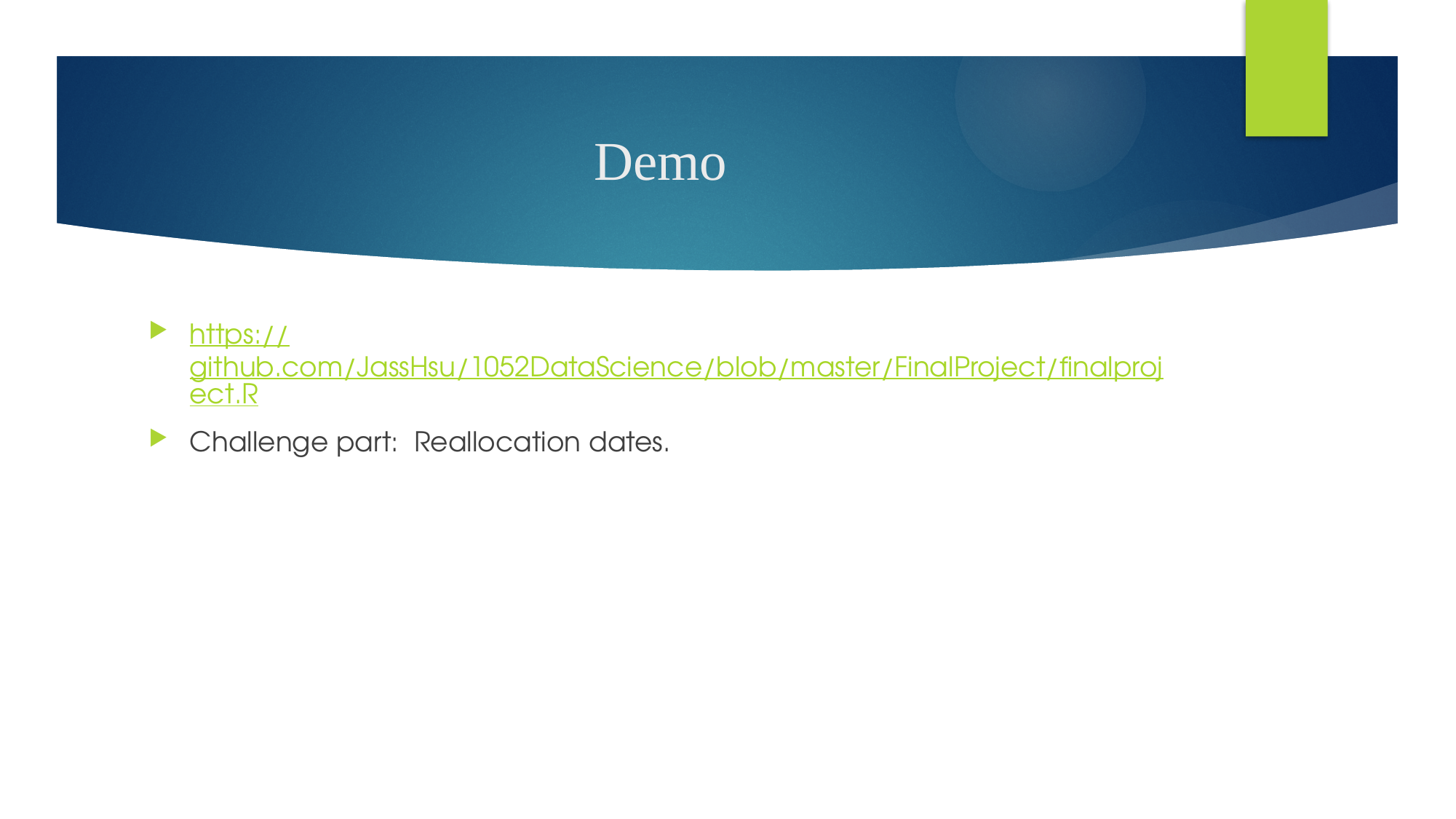

# Demo
https://github.com/JassHsu/1052DataScience/blob/master/FinalProject/finalproject.R
Challenge part:  Reallocation dates.